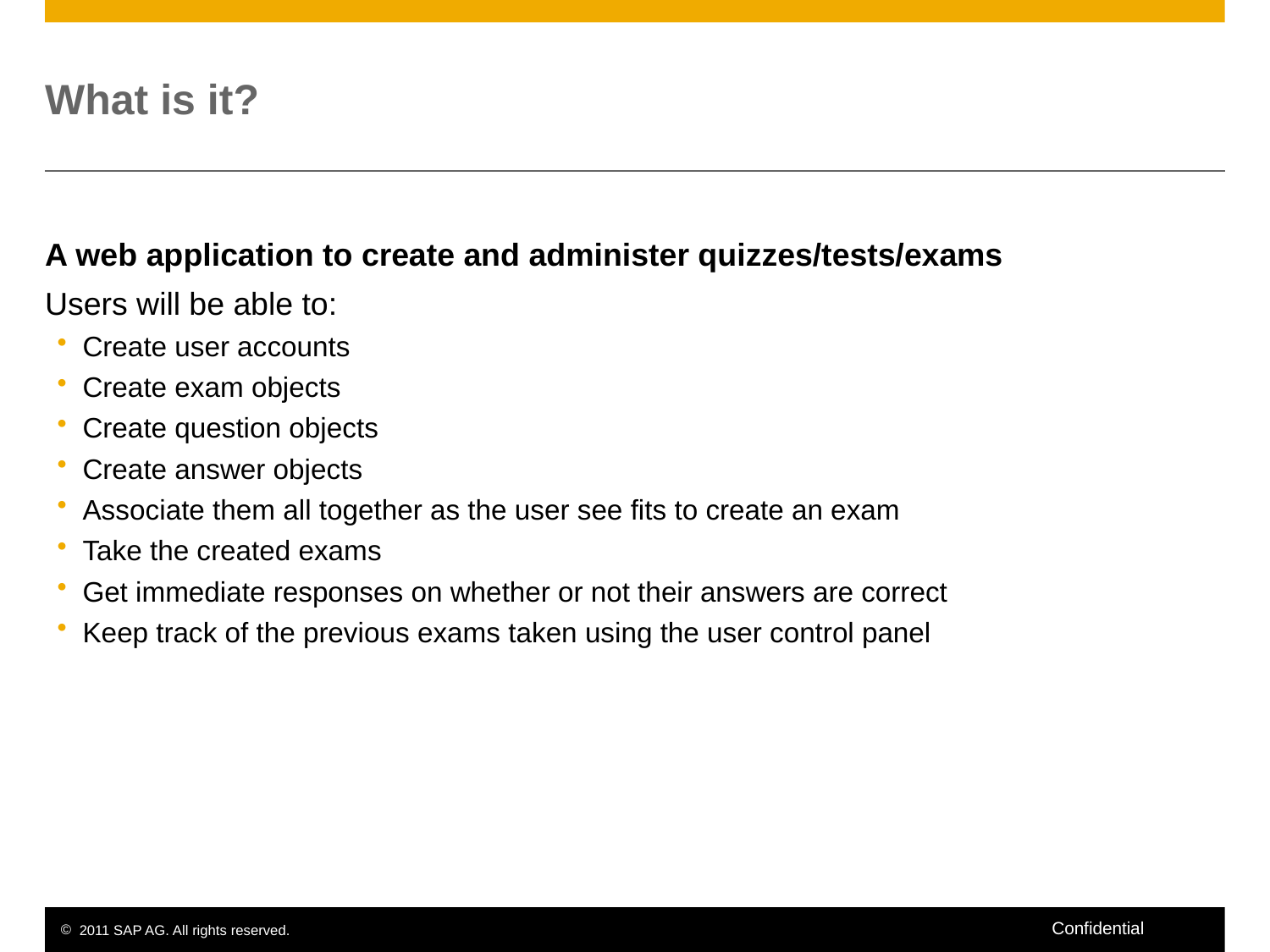

# What is it?
A web application to create and administer quizzes/tests/exams
Users will be able to:
Create user accounts
Create exam objects
Create question objects
Create answer objects
Associate them all together as the user see fits to create an exam
Take the created exams
Get immediate responses on whether or not their answers are correct
Keep track of the previous exams taken using the user control panel